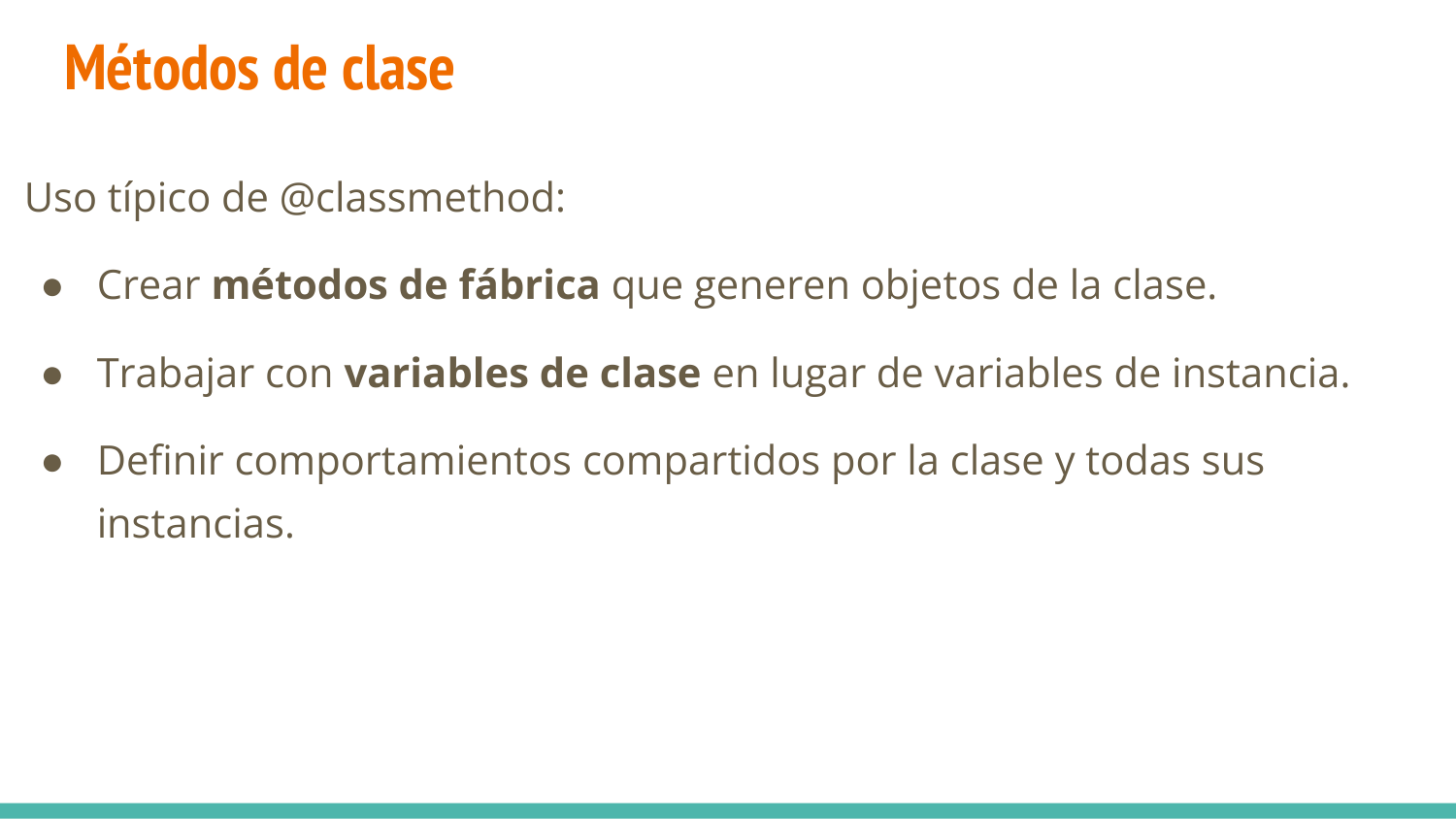

# Métodos de clase
Uso típico de @classmethod:
Crear métodos de fábrica que generen objetos de la clase.
Trabajar con variables de clase en lugar de variables de instancia.
Definir comportamientos compartidos por la clase y todas sus instancias.